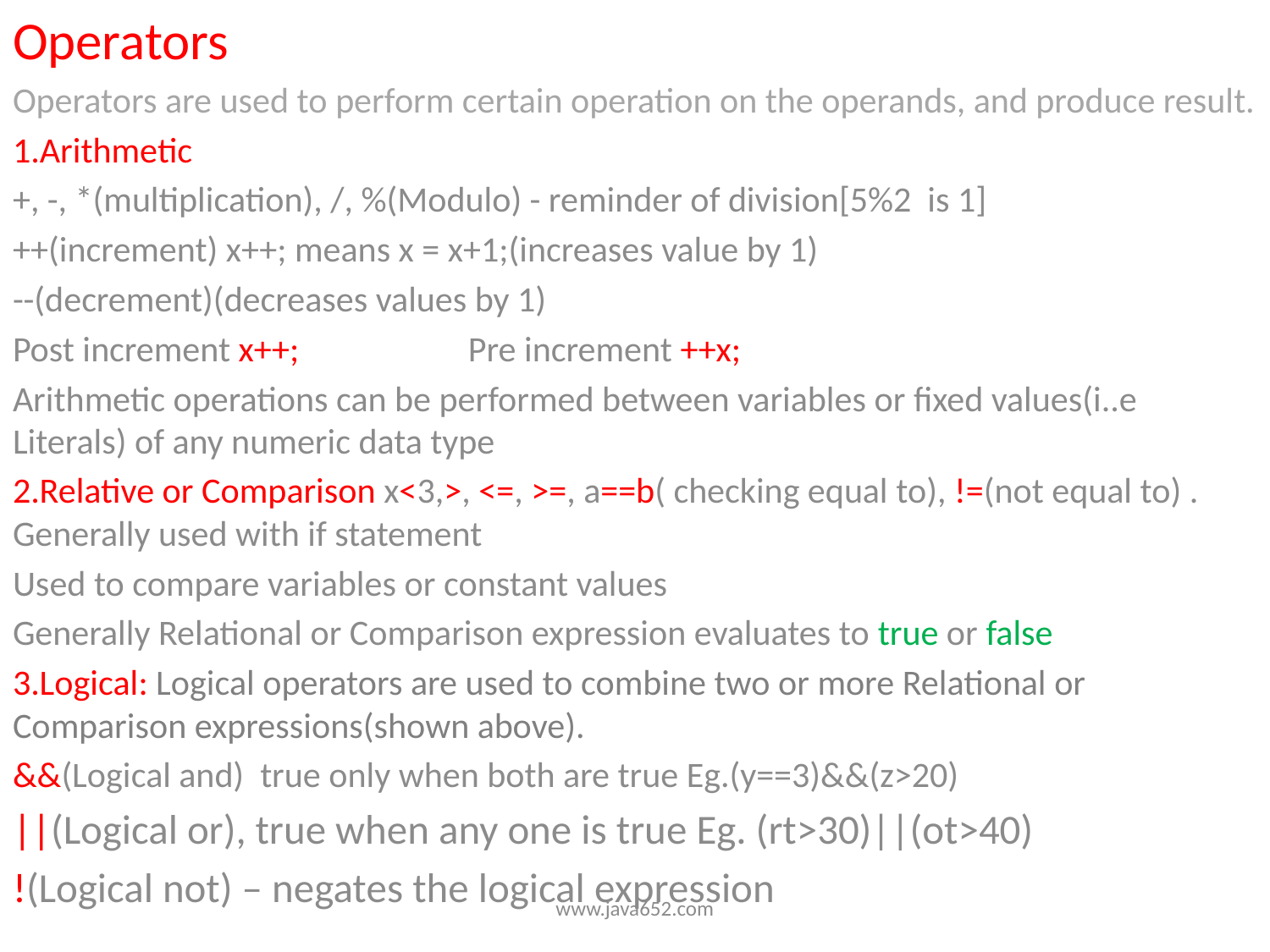

Operators
Operators are used to perform certain operation on the operands, and produce result.
1.Arithmetic
+, -, *(multiplication), /, %(Modulo) - reminder of division[5%2  is 1]
++(increment) x++; means x = x+1;(increases value by 1)
--(decrement)(decreases values by 1)
Post increment x++;                     Pre increment ++x;
Arithmetic operations can be performed between variables or fixed values(i..e Literals) of any numeric data type
2.Relative or Comparison x<3,>, <=, >=, a==b( checking equal to), !=(not equal to) . Generally used with if statement
Used to compare variables or constant values
Generally Relational or Comparison expression evaluates to true or false
3.Logical: Logical operators are used to combine two or more Relational or Comparison expressions(shown above).
&&(Logical and)  true only when both are true Eg.(y==3)&&(z>20)
||(Logical or), true when any one is true Eg. (rt>30)||(ot>40)
!(Logical not) – negates the logical expression
www.java652.com